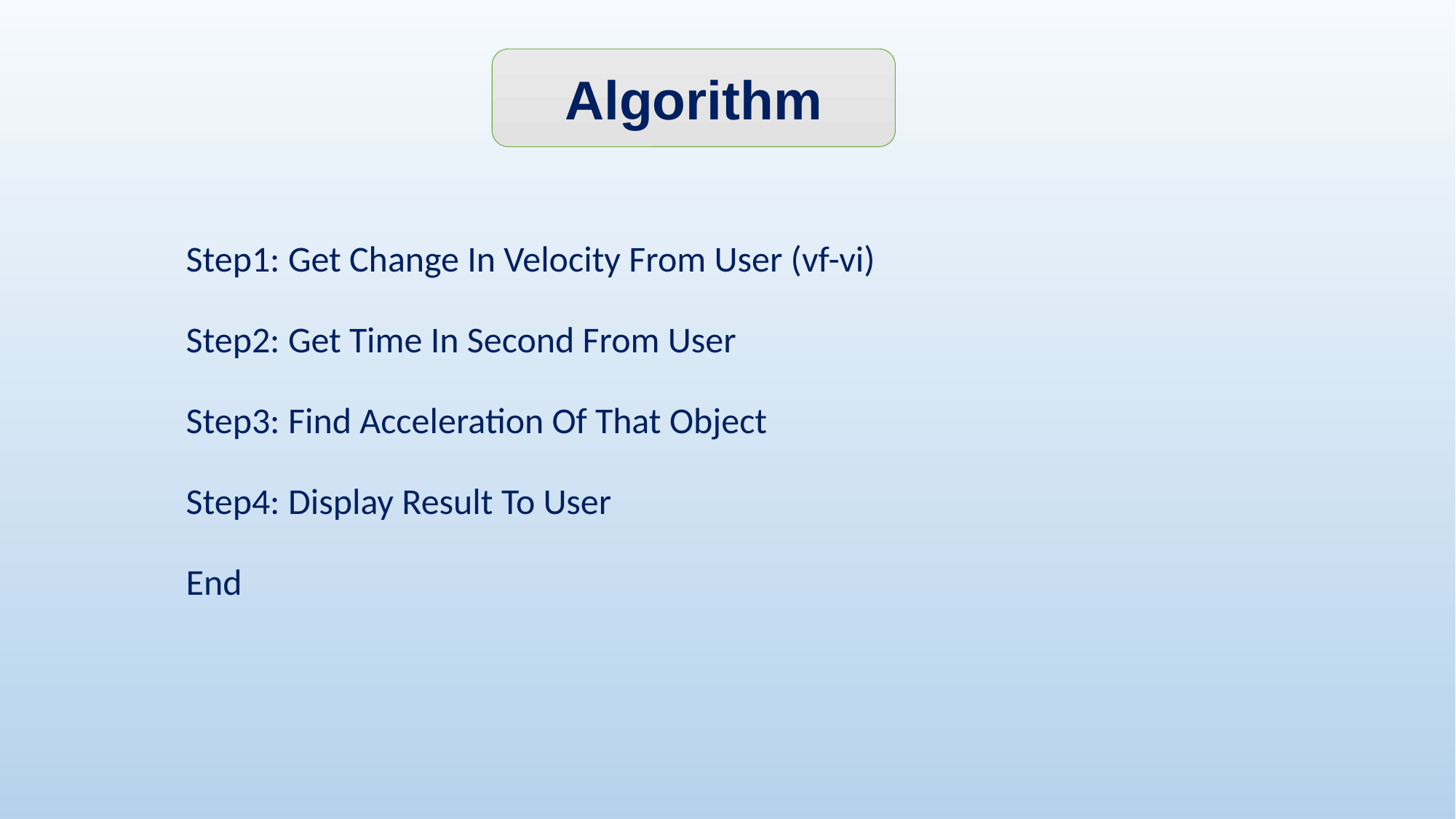

Algorithm
Step1: Get Change In Velocity From User (vf-vi)
Step2: Get Time In Second From User
Step3: Find Acceleration Of That Object
Step4: Display Result To User
End